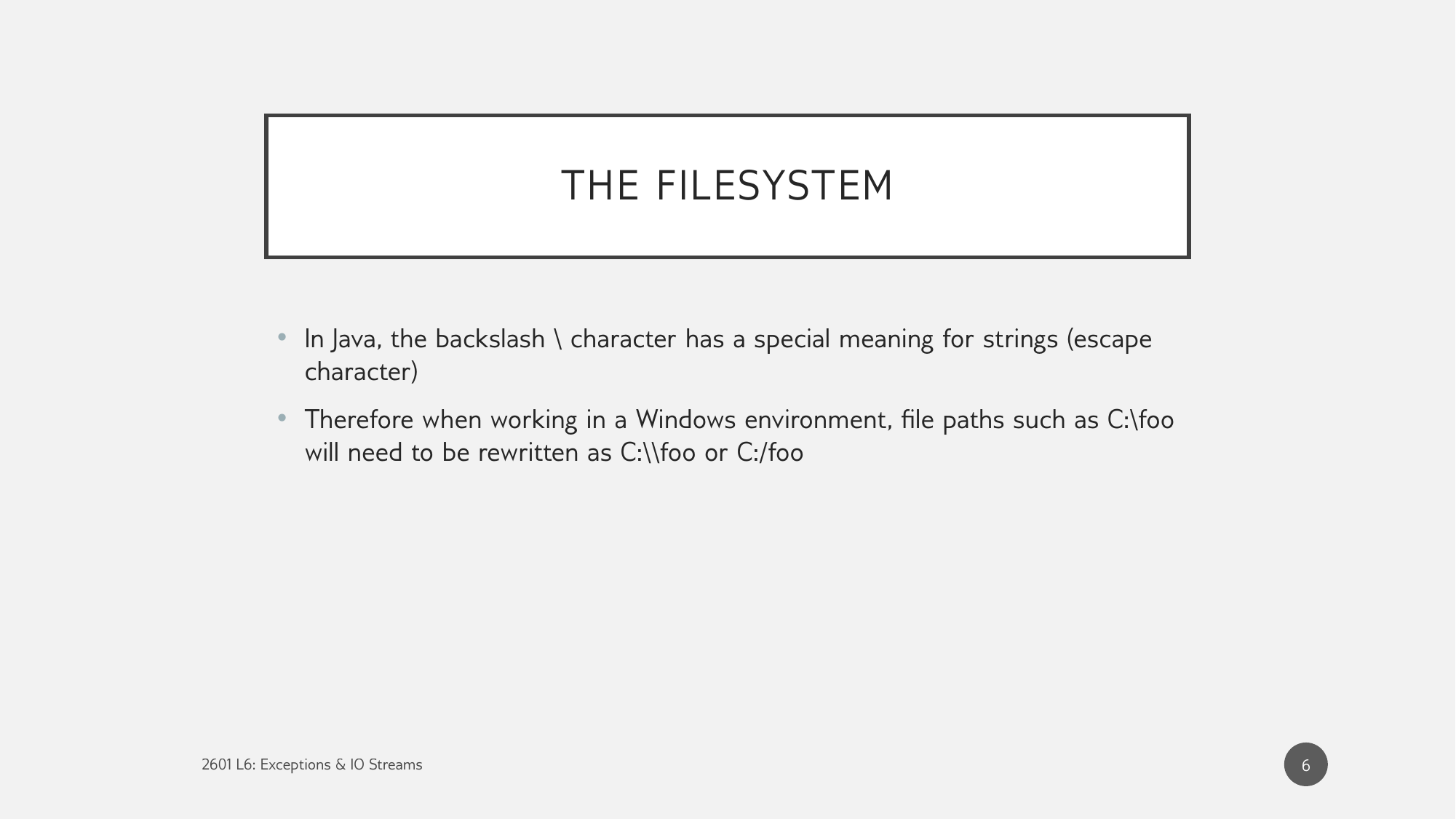

# The filesystem
In Java, the backslash \ character has a special meaning for strings (escape character)
Therefore when working in a Windows environment, file paths such as C:\foo will need to be rewritten as C:\\foo or C:/foo

6
2601 L6: Exceptions & IO Streams